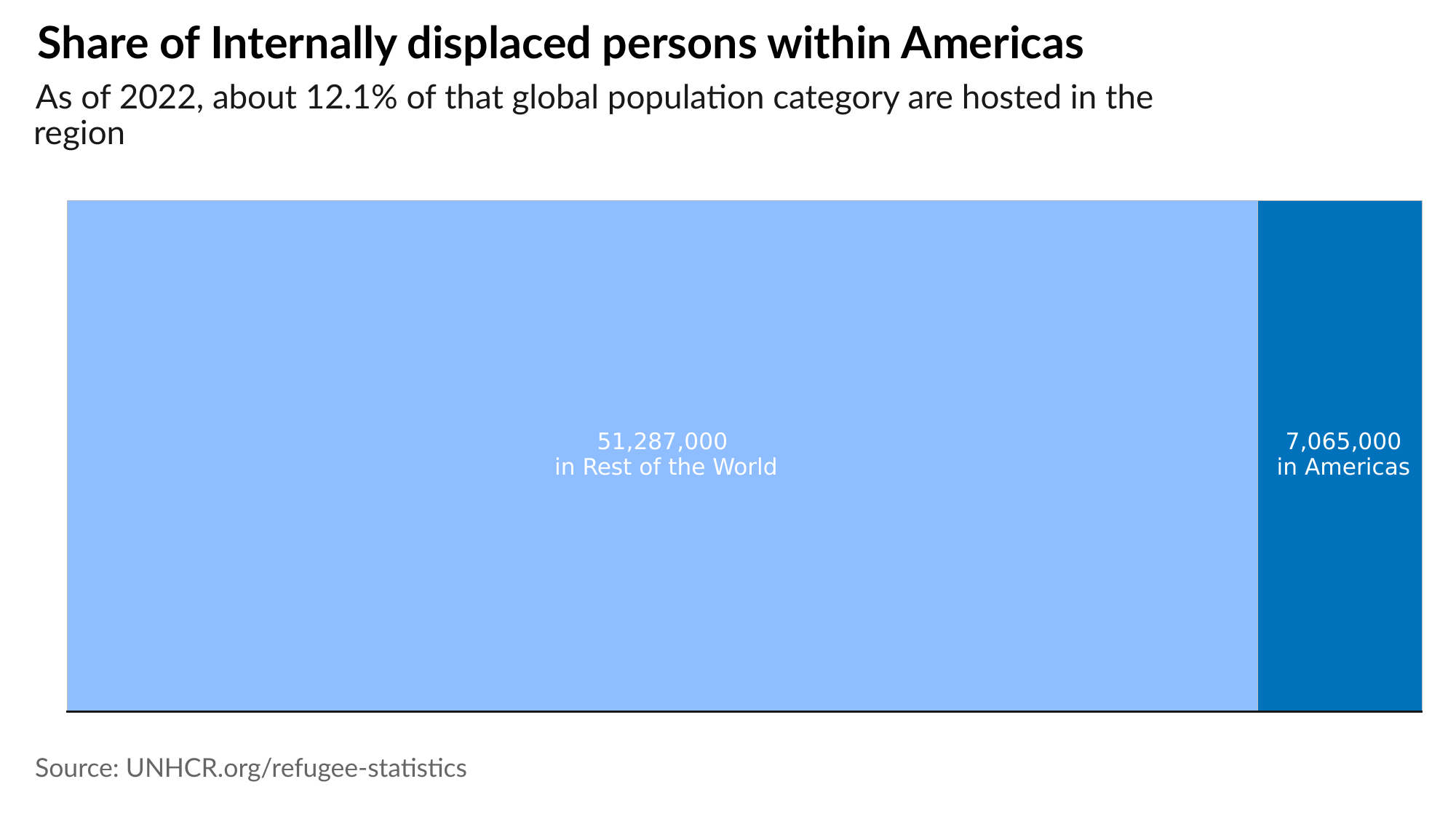

Share of Internally displaced persons within Americas
As of 2022, about 12.1% of that global population category are hosted in the
region

51,287,000
 7,065,000
 in Rest of the World
 in Americas

Source: UNHCR.org/refugee-statistics